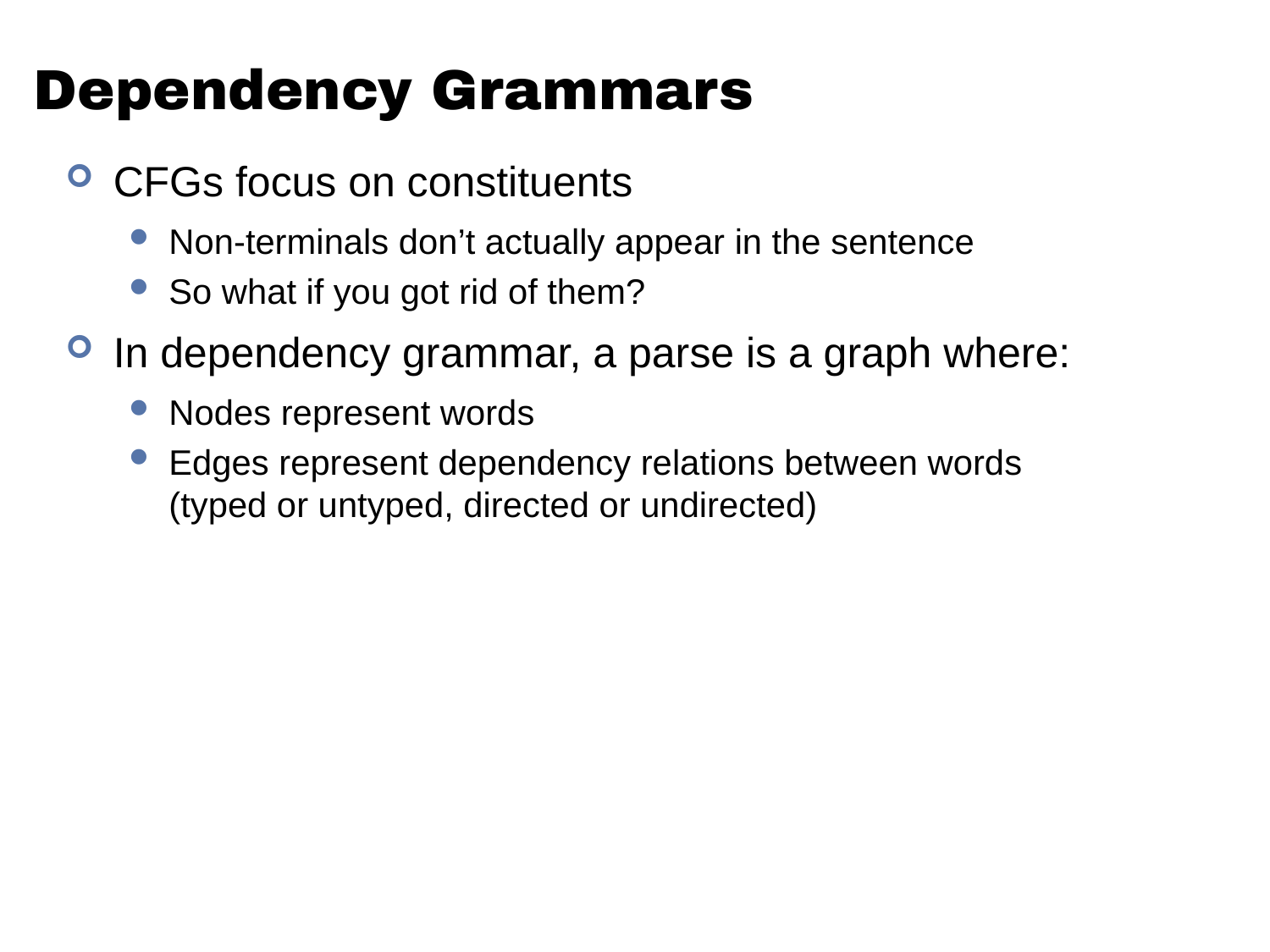

# Dependency Grammars
CFGs focus on constituents
Non-terminals don’t actually appear in the sentence
So what if you got rid of them?
In dependency grammar, a parse is a graph where:
Nodes represent words
Edges represent dependency relations between words
(typed or untyped, directed or undirected)